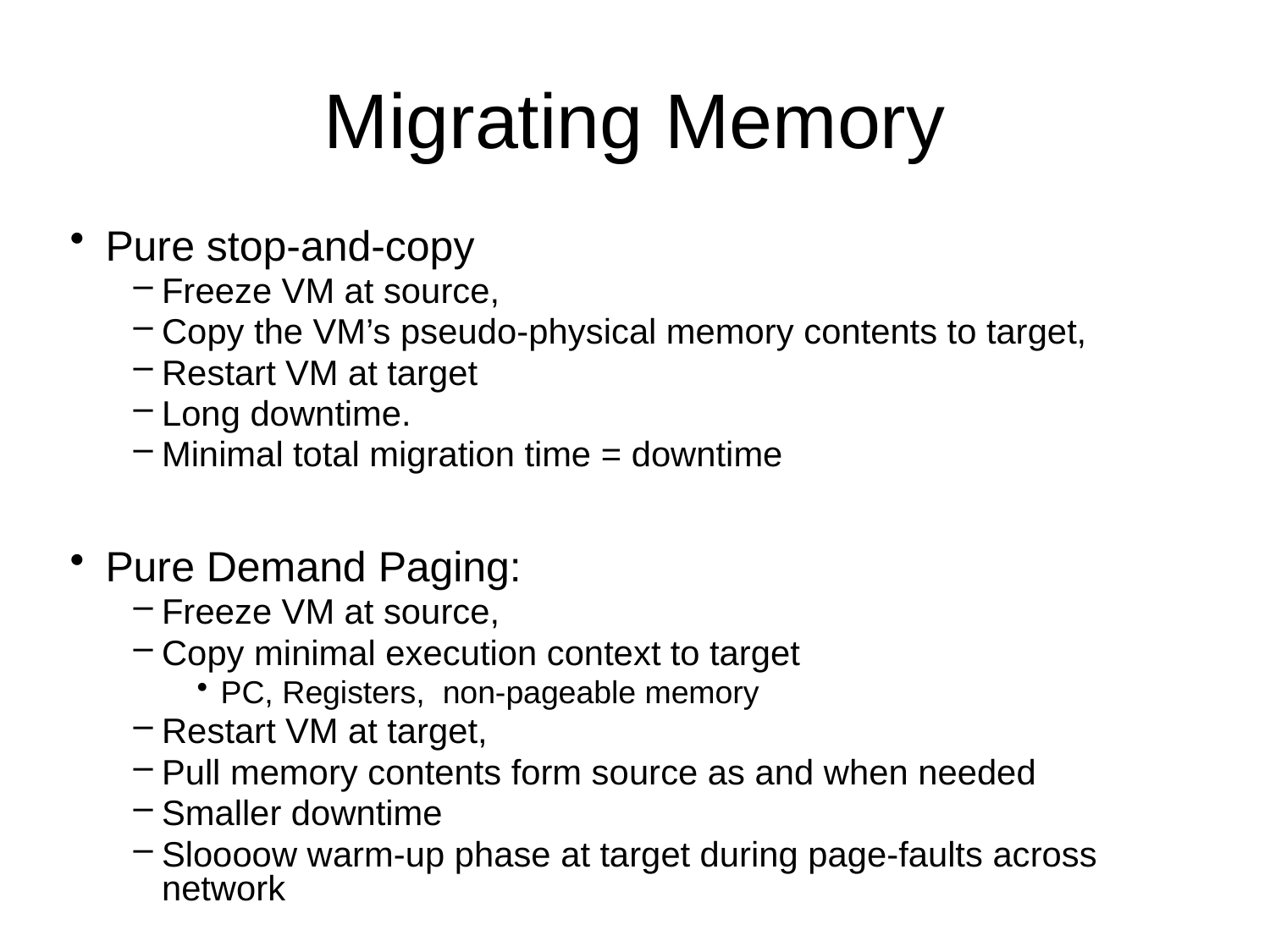

# Migrating Memory
Pure stop-and-copy
Freeze VM at source,
Copy the VM’s pseudo-physical memory contents to target,
Restart VM at target
Long downtime.
Minimal total migration time = downtime

Pure Demand Paging:
Freeze VM at source,
Copy minimal execution context to target
PC, Registers,  non-pageable memory
Restart VM at target,
Pull memory contents form source as and when needed
Smaller downtime
Sloooow warm-up phase at target during page-faults across network